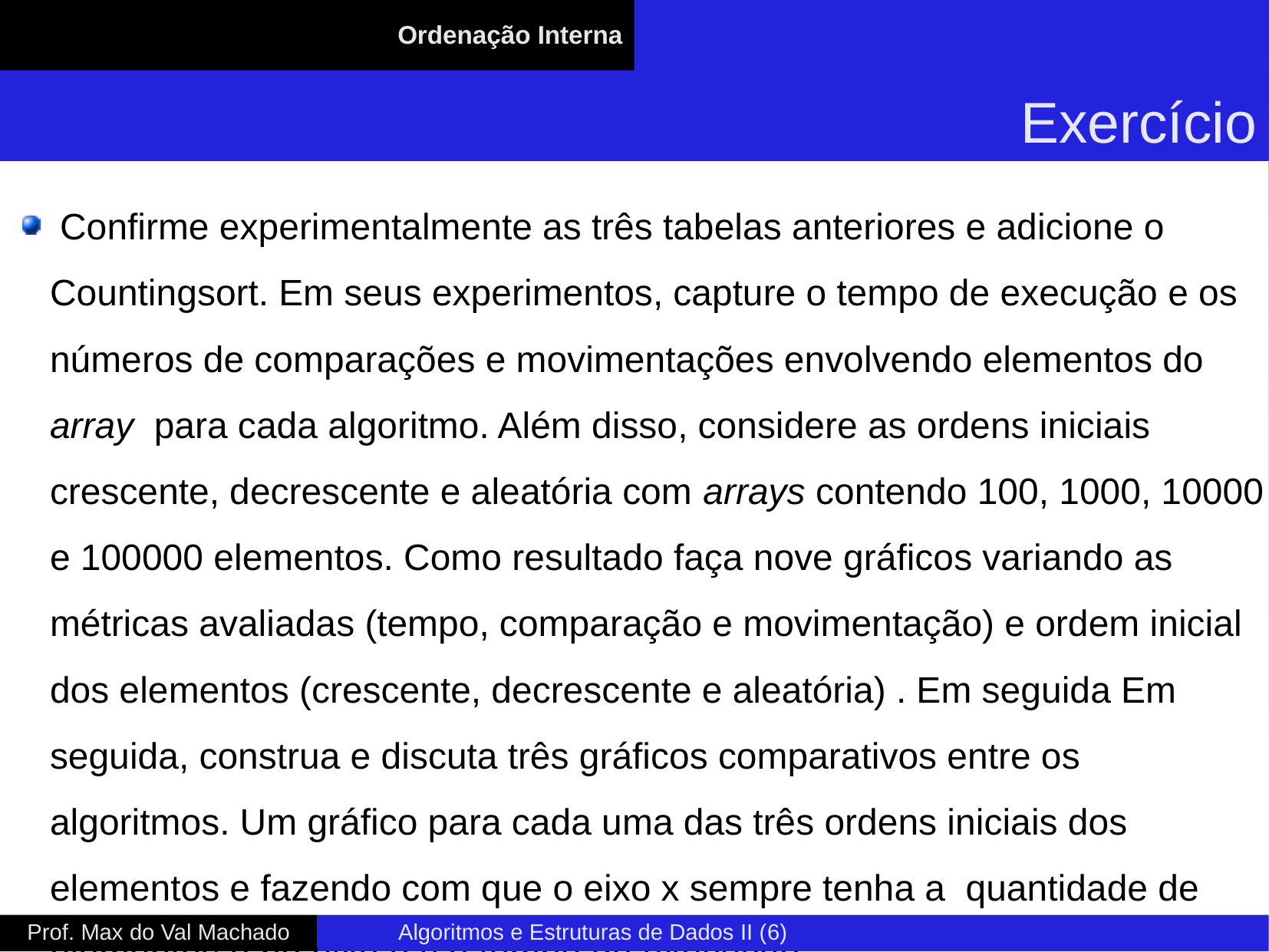

Ordenação Interna

Exercício
 Confirme experimentalmente as três tabelas anteriores e adicione o Countingsort. Em seus experimentos, capture o tempo de execução e os números de comparações e movimentações envolvendo elementos do array  para cada algoritmo. Além disso, considere as ordens iniciais crescente, decrescente e aleatória com arrays contendo 100, 1000, 10000 e 100000 elementos. Como resultado faça nove gráficos variando as métricas avaliadas (tempo, comparação e movimentação) e ordem inicial dos elementos (crescente, decrescente e aleatória) . Em seguida Em seguida, construa e discuta três gráficos comparativos entre os algoritmos. Um gráfico para cada uma das três ordens iniciais dos elementos e fazendo com que o eixo x sempre tenha a  quantidade de elementos e no eixo o y o tempo de execução.
Prof. Max do Val Machado
           Algoritmos e Estruturas de Dados II (6)